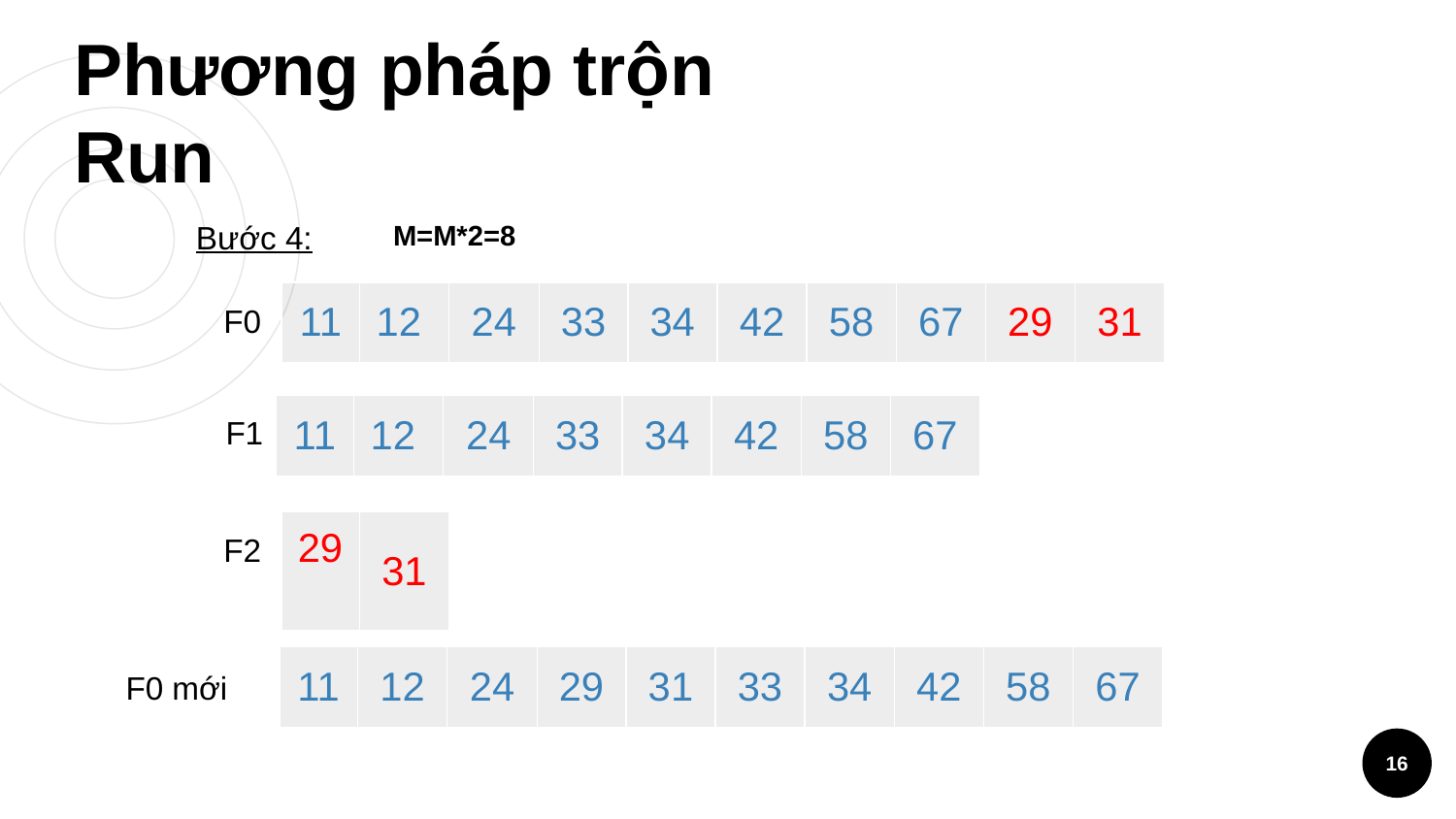

# Phương pháp trộn Run
Bước 4:
M=M*2=8

| 11 | 12 | 24 | 33 | 34 | 42 | 58 | 67 | 29 | 31 |
| --- | --- | --- | --- | --- | --- | --- | --- | --- | --- |
F0
| 11 | 12 | 24 | 33 | 34 | 42 | 58 | 67 |
| --- | --- | --- | --- | --- | --- | --- | --- |
F1
| 29 | 31 |
| --- | --- |
F2
| 11 | 12 | 24 | 29 | 31 | 33 | 34 | 42 | 58 | 67 |
| --- | --- | --- | --- | --- | --- | --- | --- | --- | --- |
F0 mới
16